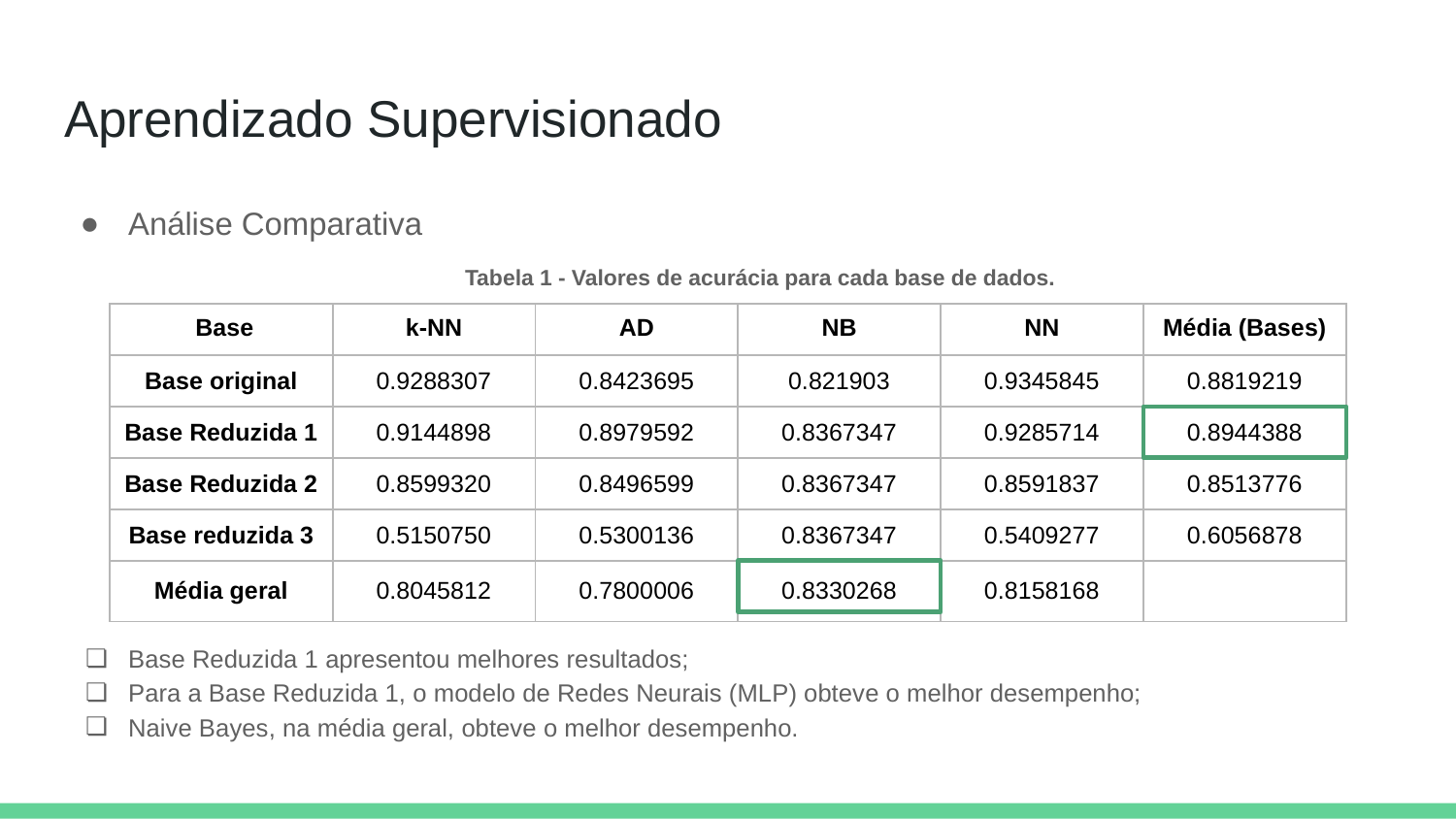

# Aprendizado Supervisionado
Análise Comparativa
Tabela 1 - Valores de acurácia para cada base de dados.

Base Reduzida 1 apresentou melhores resultados;
Para a Base Reduzida 1, o modelo de Redes Neurais (MLP) obteve o melhor desempenho;
Naive Bayes, na média geral, obteve o melhor desempenho.
| Base | k-NN | AD | NB | NN | Média (Bases) |
| --- | --- | --- | --- | --- | --- |
| Base original | 0.9288307 | 0.8423695 | 0.821903 | 0.9345845 | 0.8819219 |
| Base Reduzida 1 | 0.9144898 | 0.8979592 | 0.8367347 | 0.9285714 | 0.8944388 |
| Base Reduzida 2 | 0.8599320 | 0.8496599 | 0.8367347 | 0.8591837 | 0.8513776 |
| Base reduzida 3 | 0.5150750 | 0.5300136 | 0.8367347 | 0.5409277 | 0.6056878 |
| Média geral | 0.8045812 | 0.7800006 | 0.8330268 | 0.8158168 |  |